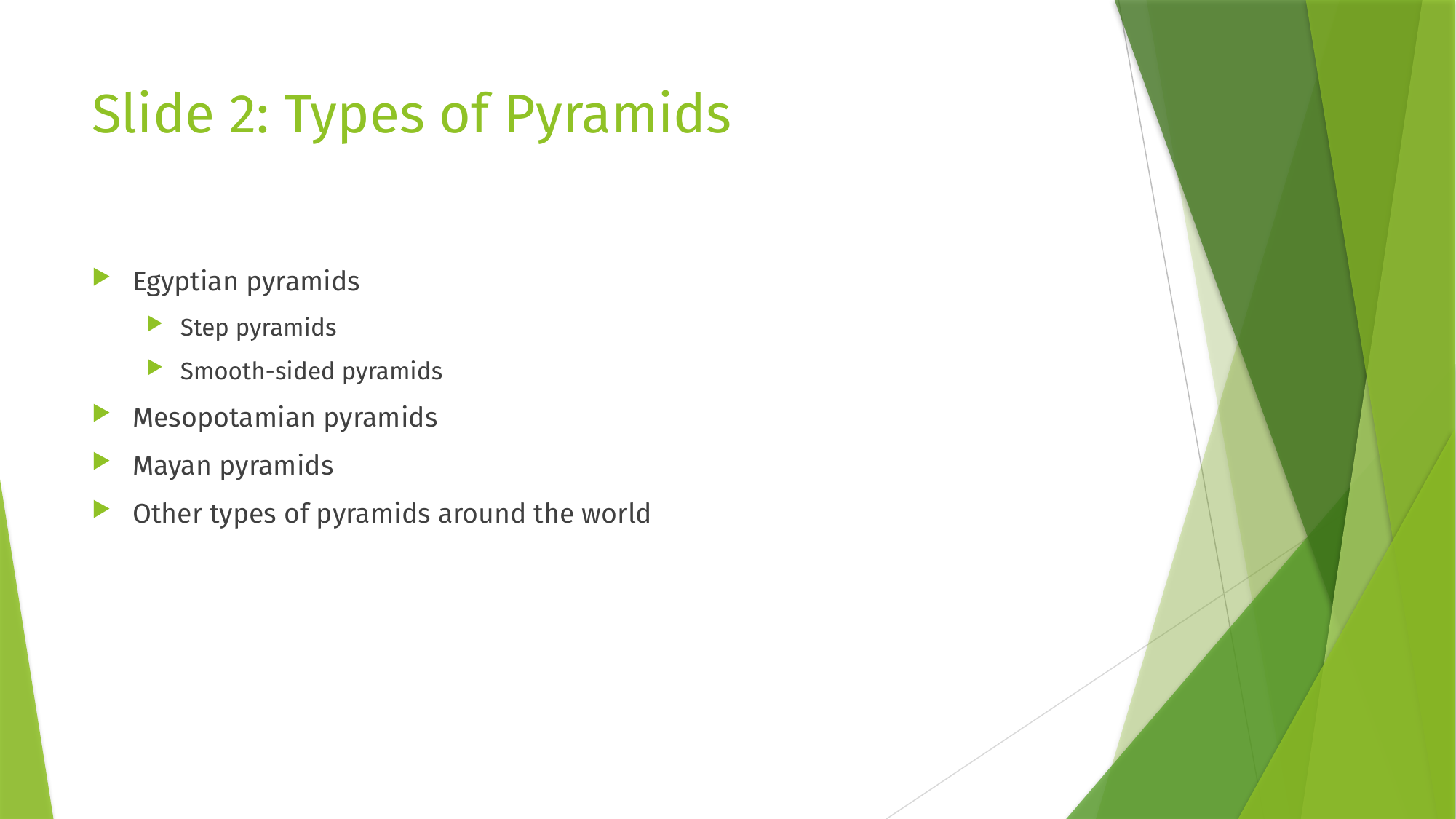

# Slide 2: Types of Pyramids
Egyptian pyramids
Step pyramids
Smooth-sided pyramids
Mesopotamian pyramids
Mayan pyramids
Other types of pyramids around the world